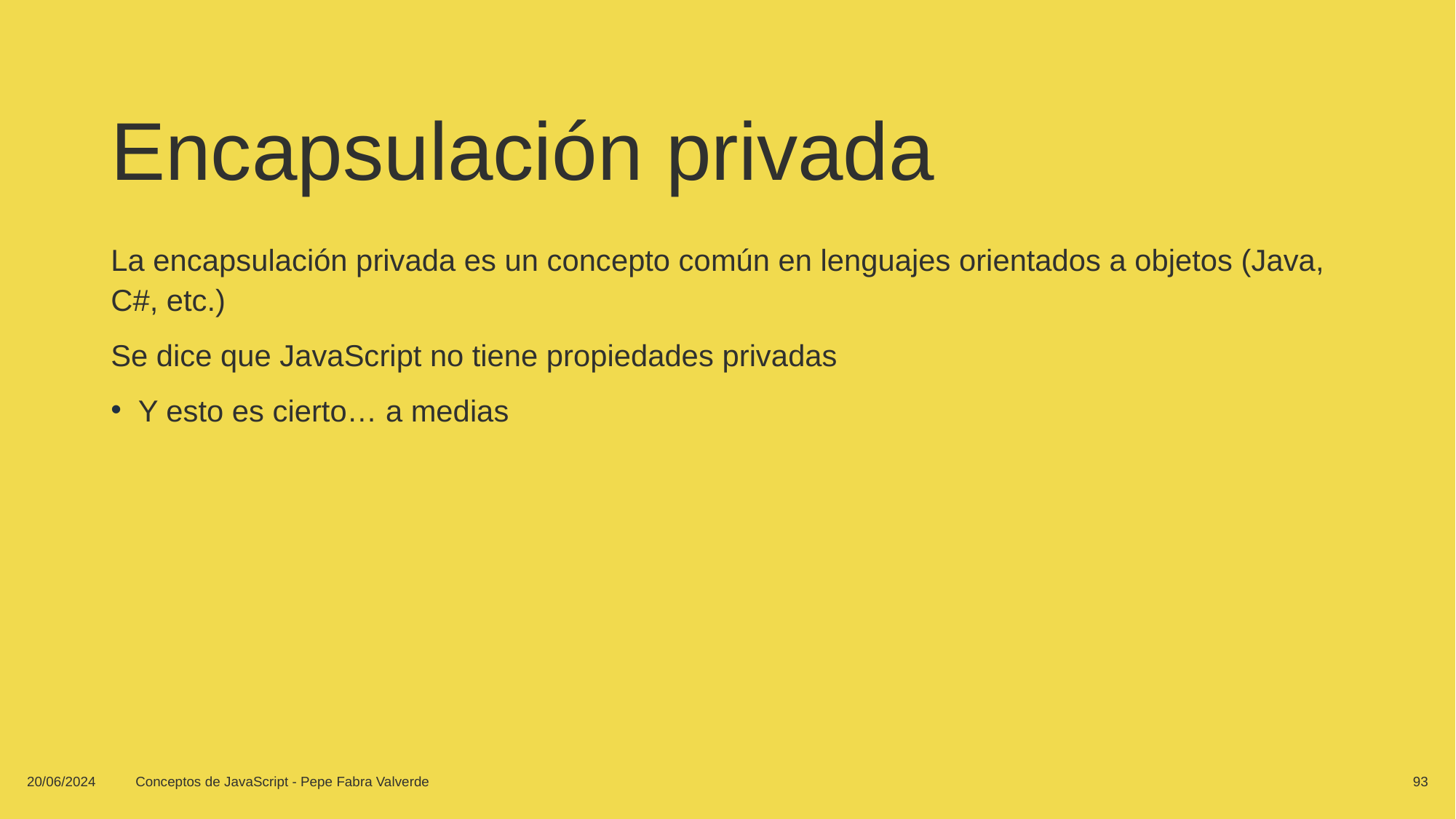

# Encapsulación privada
La encapsulación privada es un concepto común en lenguajes orientados a objetos (Java, C#, etc.)
Se dice que JavaScript no tiene propiedades privadas
Y esto es cierto… a medias
20/06/2024
Conceptos de JavaScript - Pepe Fabra Valverde
93